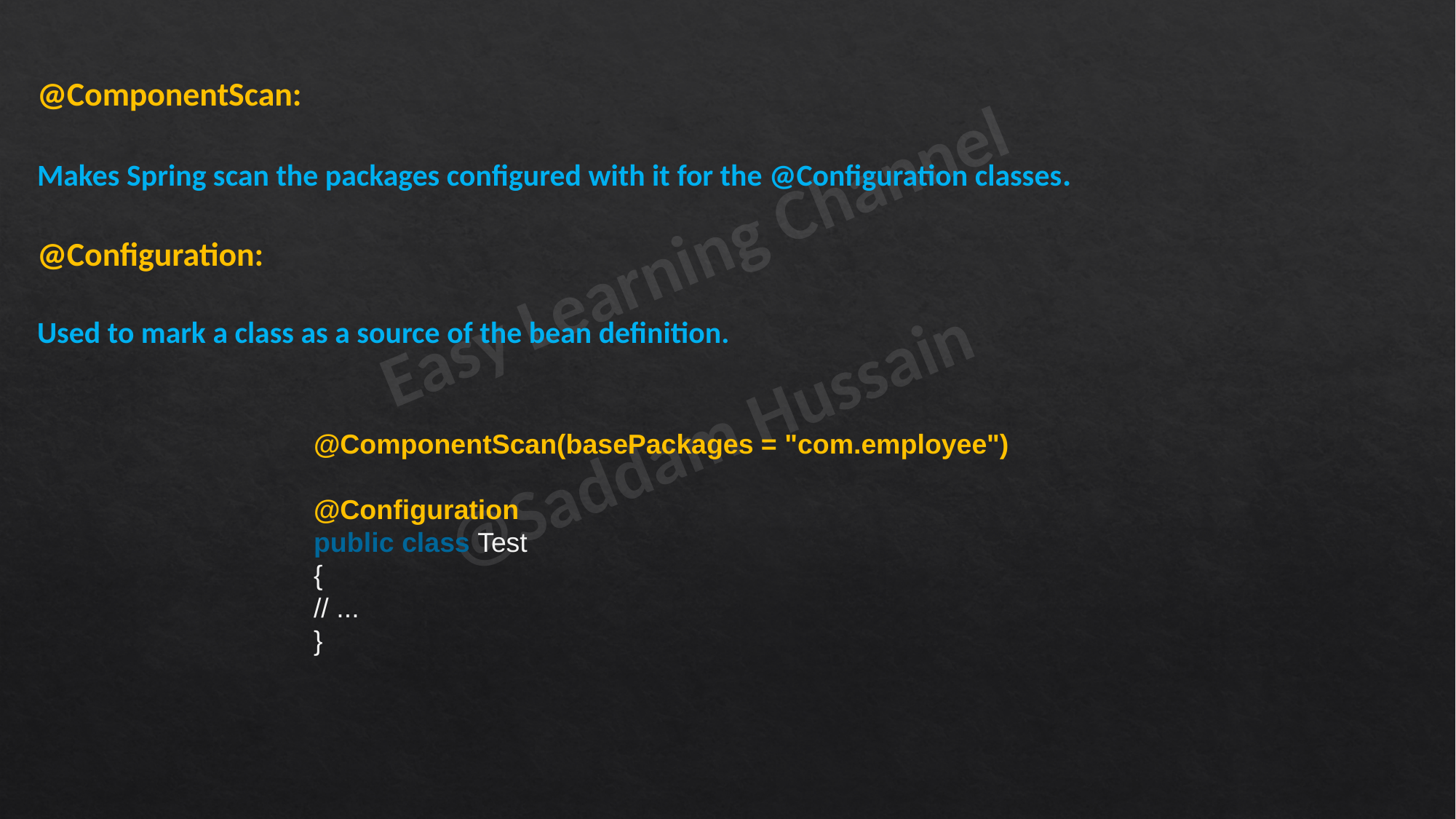

@ComponentScan:

Makes Spring scan the packages configured with it for the @Configuration classes.

@Configuration:

Used to mark a class as a source of the bean definition.
@ComponentScan(basePackages = "com.employee")
@Configuration
public class Test
{
// ...
}